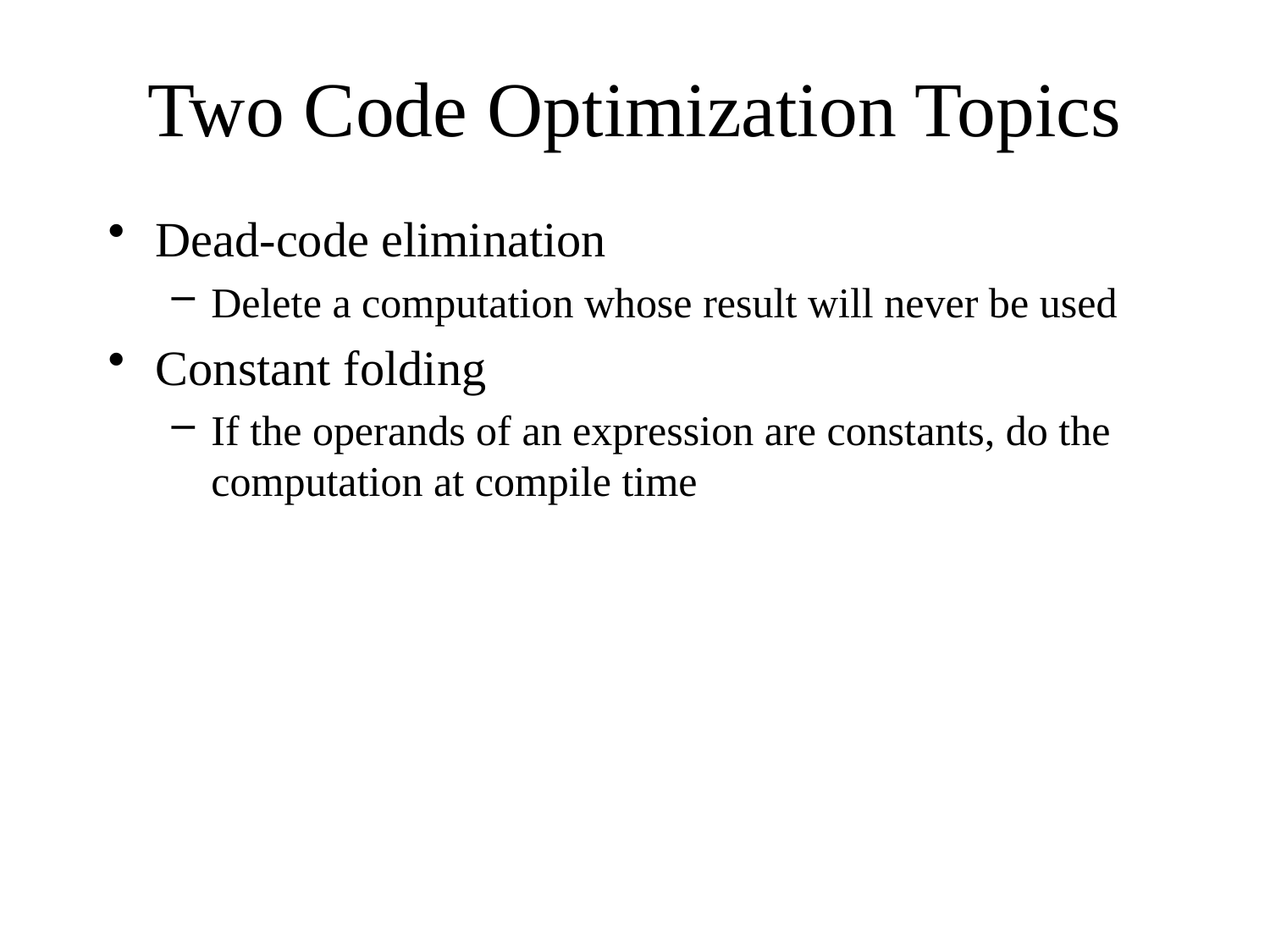

# Two Code Optimization Topics
Dead-code elimination
Delete a computation whose result will never be used
Constant folding
If the operands of an expression are constants, do the computation at compile time